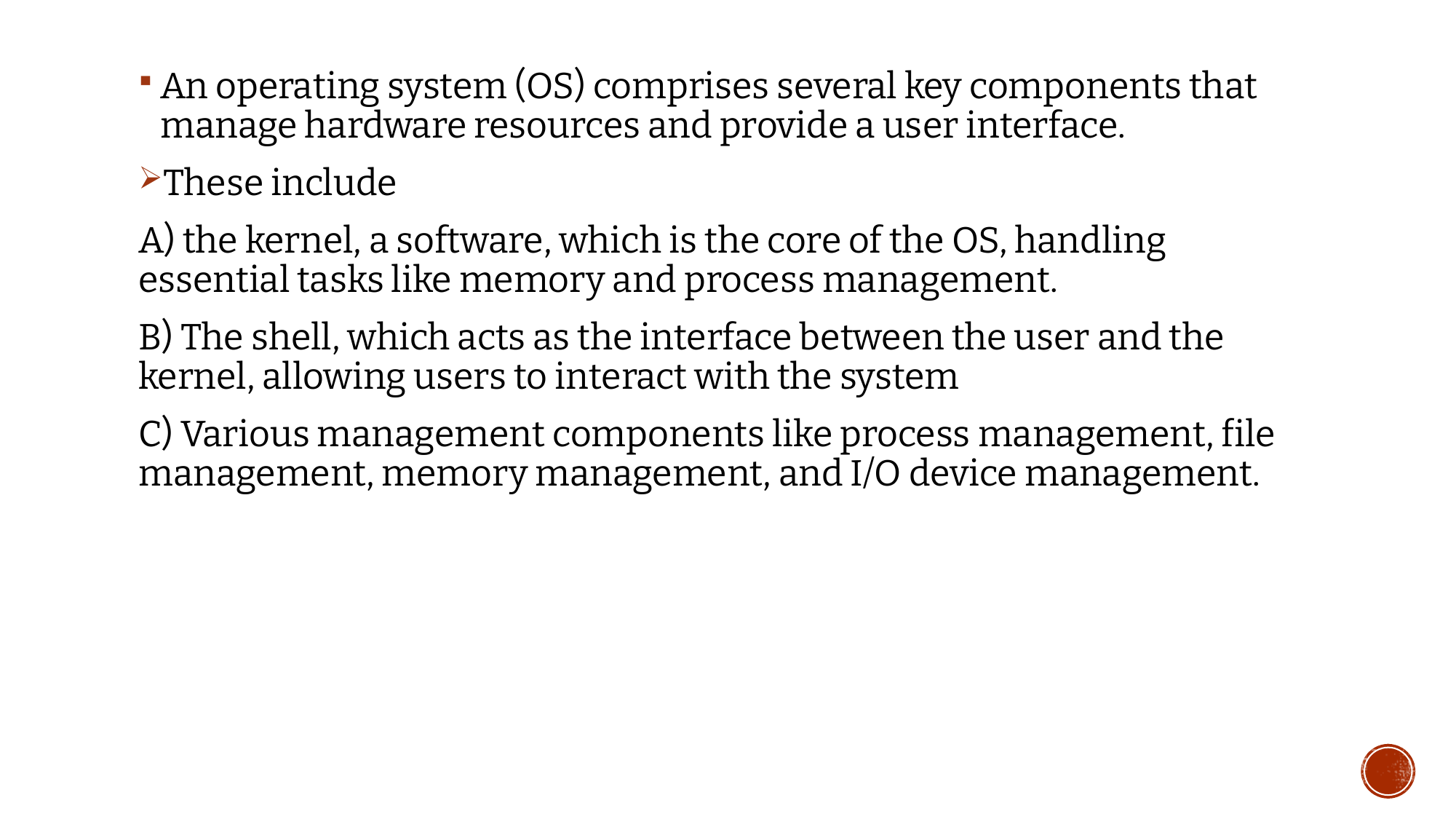

An operating system (OS) comprises several key components that manage hardware resources and provide a user interface.
These include
A) the kernel, a software, which is the core of the OS, handling essential tasks like memory and process management.
B) The shell, which acts as the interface between the user and the kernel, allowing users to interact with the system
C) Various management components like process management, file management, memory management, and I/O device management.